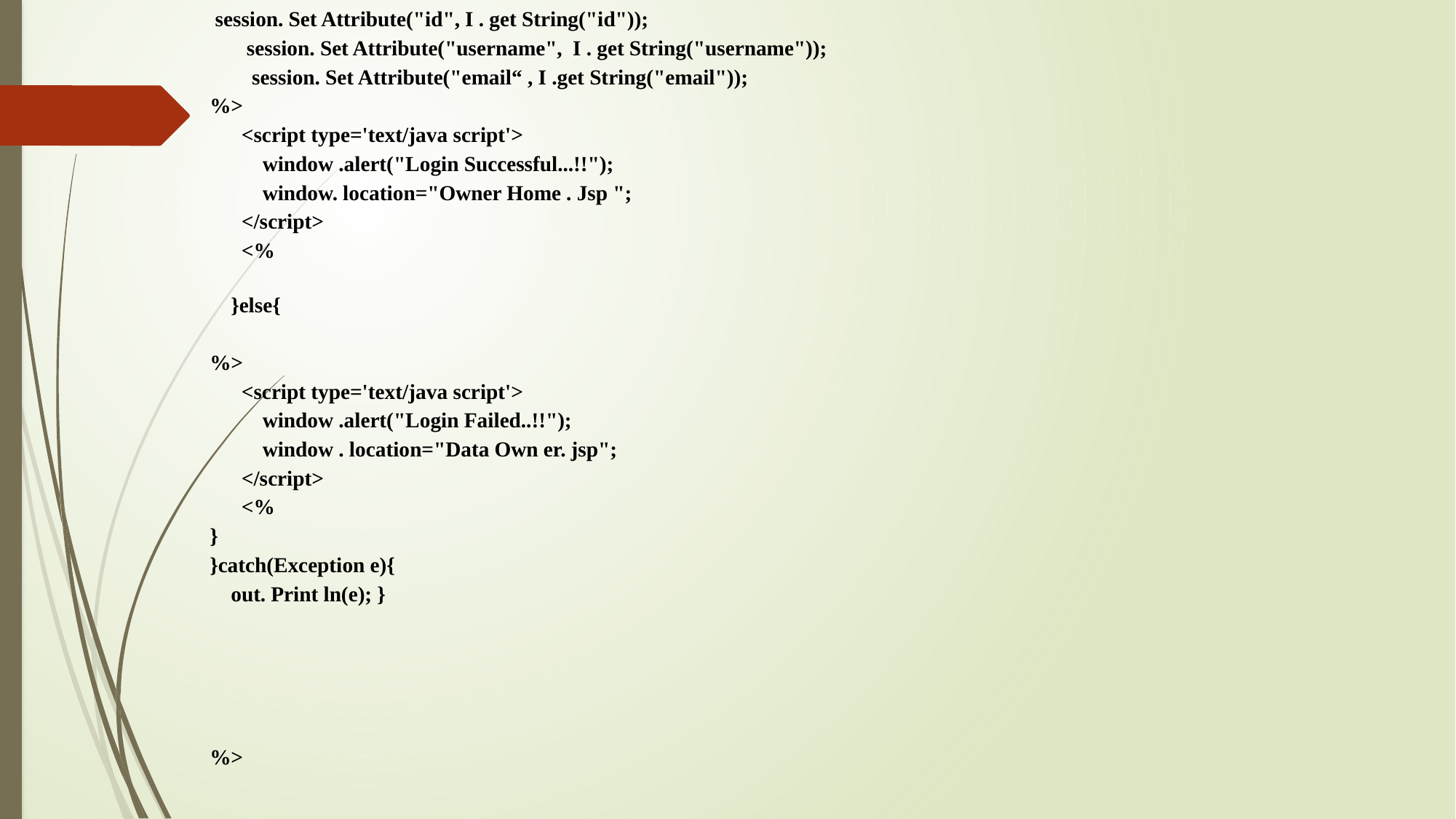

session. Set Attribute("id", I . get String("id"));
       session. Set Attribute("username",  I . get String("username"));
        session. Set Attribute("email“ , I .get String("email"));
%>
      <script type='text/java script'>
          window .alert("Login Successful...!!");
          window. location="Owner Home . Jsp ";
      </script>
      <%
    }else{

%>
      <script type='text/java script'>
          window .alert("Login Failed..!!");
          window . location="Data Own er. jsp";
      </script>
      <%
}
}catch(Exception e){
    out. Print ln(e); }

%>

#